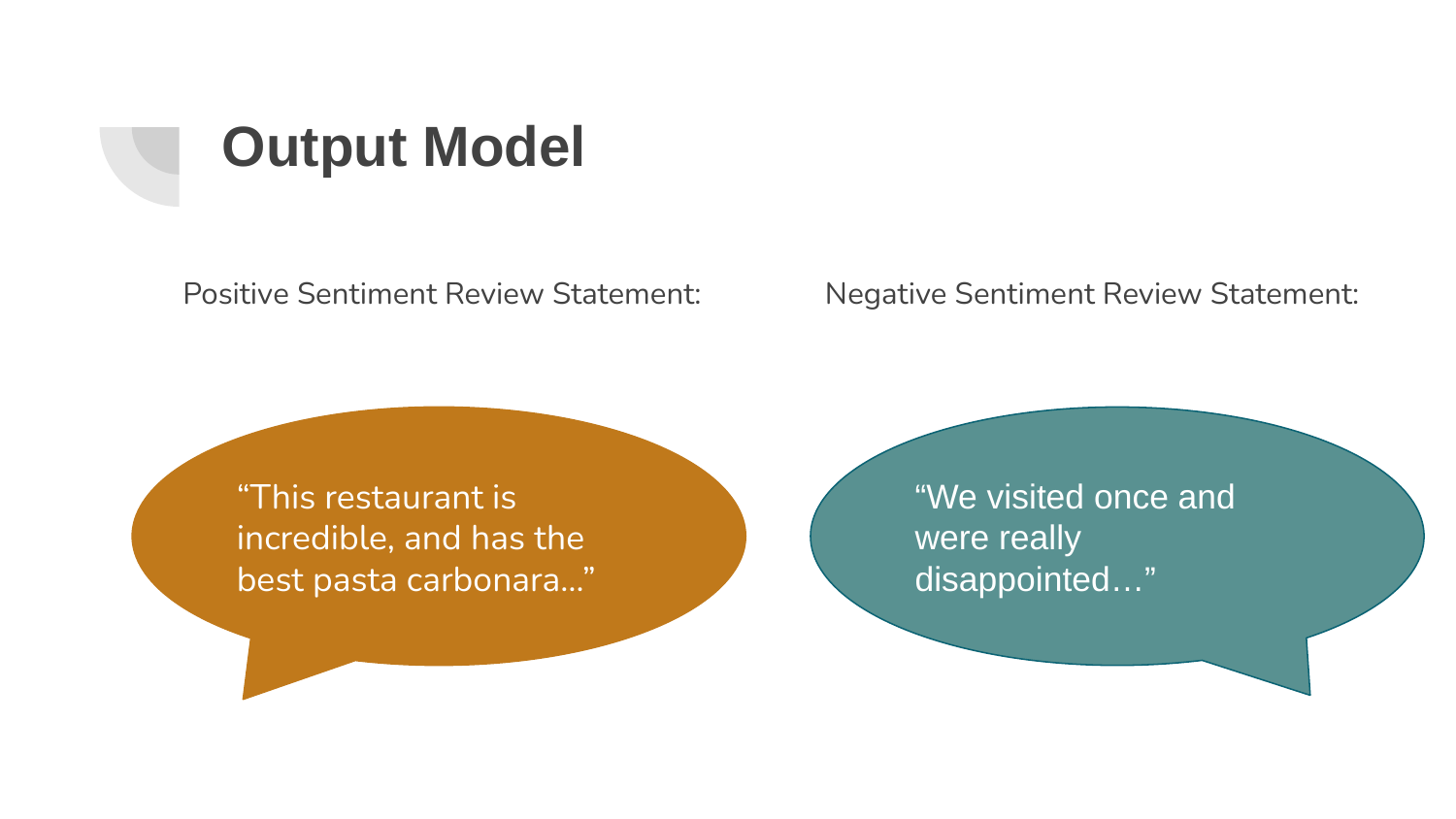

# Output Model
Positive Sentiment Review Statement:
Negative Sentiment Review Statement:
“This restaurant is incredible, and has the best pasta carbonara…”
“We visited once and were really disappointed…”